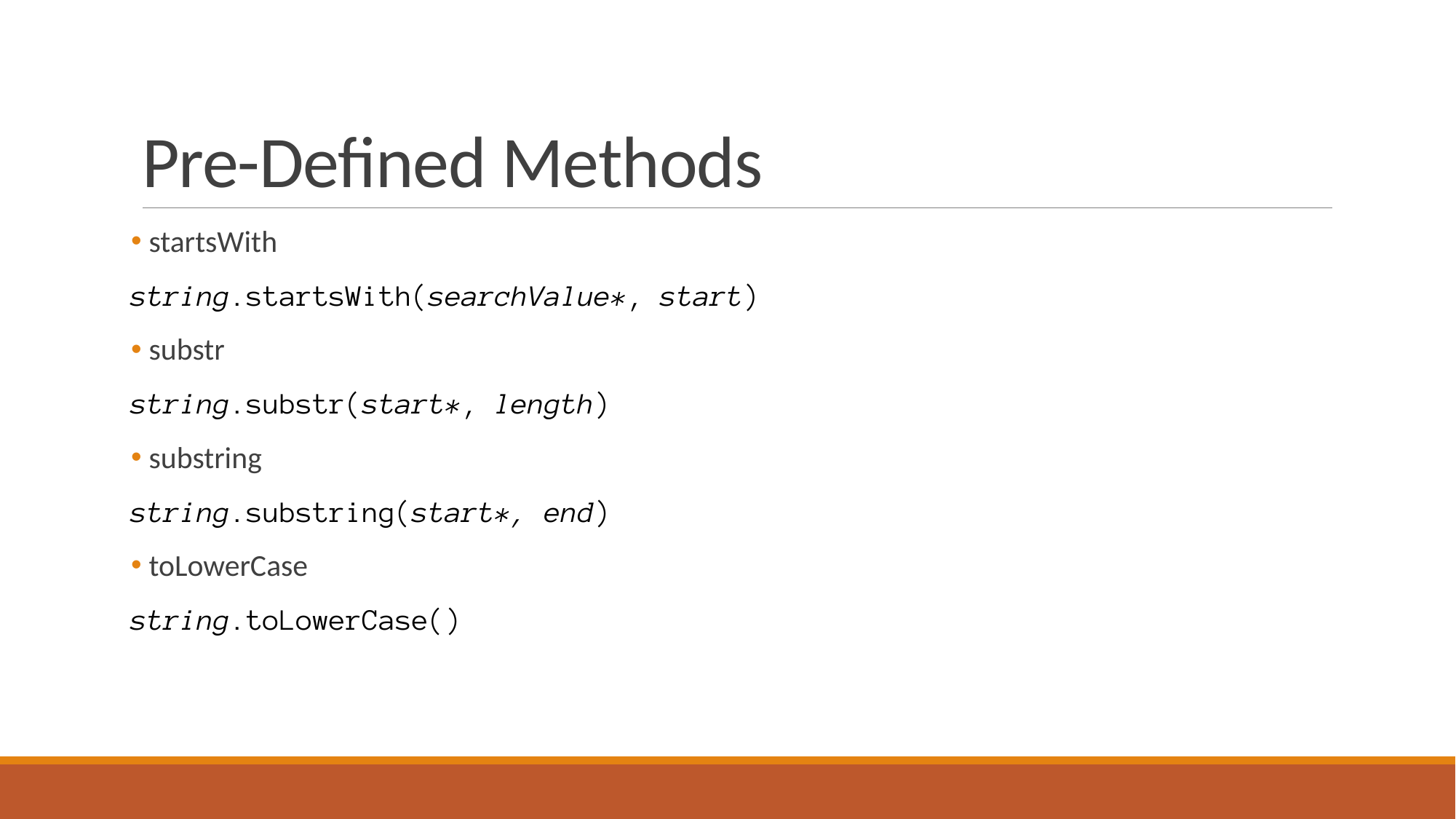

# Pre-Defined Methods
 startsWith
string.startsWith(searchValue*, start)
 substr
string.substr(start*, length)
 substring
string.substring(start*, end)
 toLowerCase
string.toLowerCase()